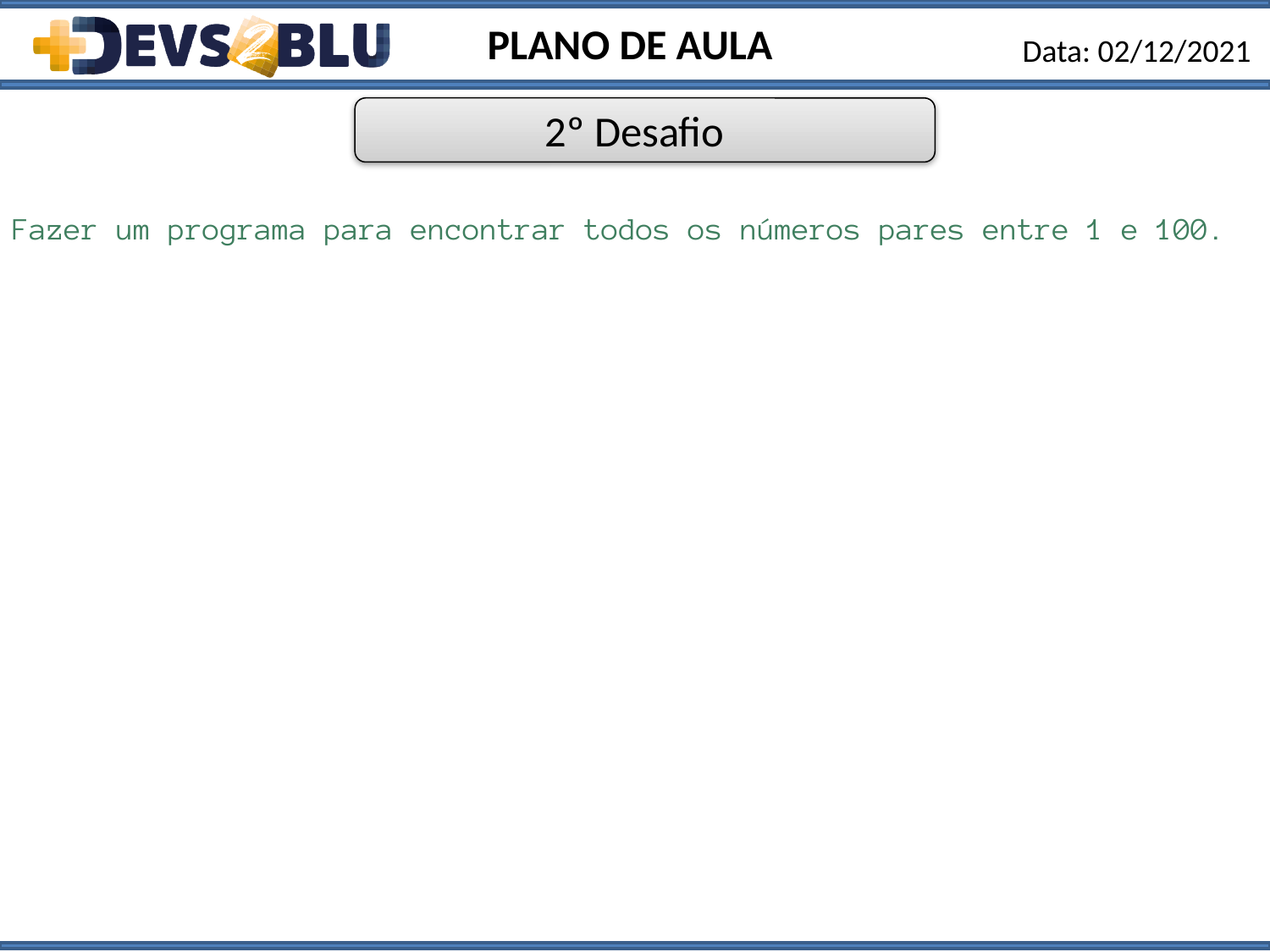

PLANO DE AULA
Data: 02/12/2021
2º Desafio

Fazer um programa para encontrar todos os números pares entre 1 e 100.